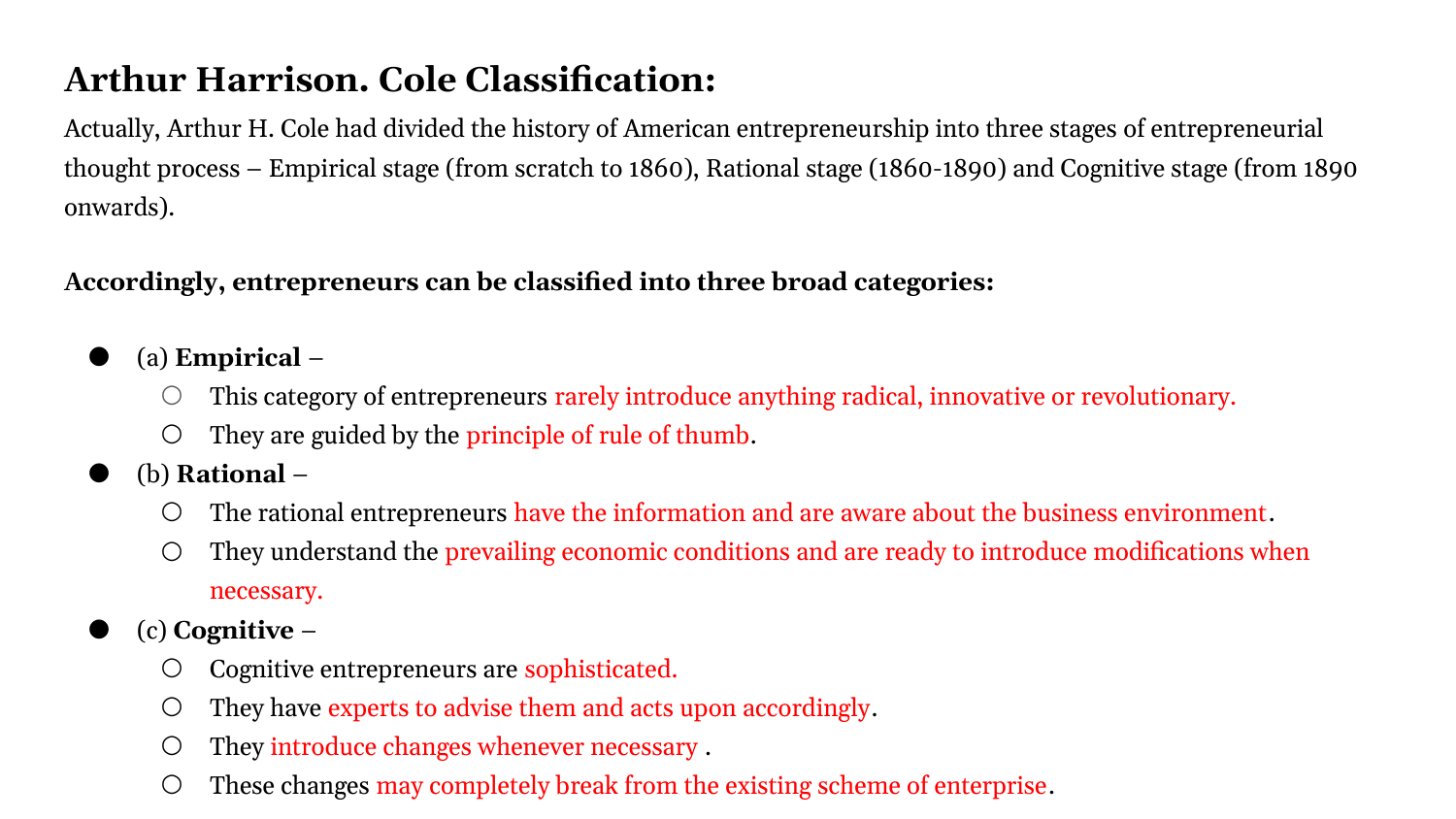

# Arthur Harrison. Cole Classification:
Actually, Arthur H. Cole had divided the history of American entrepreneurship into three stages of entrepreneurial thought process – Empirical stage (from scratch to 1860), Rational stage (1860-1890) and Cognitive stage (from 1890 onwards).
Accordingly, entrepreneurs can be classified into three broad categories:
(a) Empirical –
This category of entrepreneurs rarely introduce anything radical, innovative or revolutionary.
They are guided by the principle of rule of thumb.
(b) Rational –
The rational entrepreneurs have the information and are aware about the business environment.
They understand the prevailing economic conditions and are ready to introduce modifications when necessary.
(c) Cognitive –
Cognitive entrepreneurs are sophisticated.
They have experts to advise them and acts upon accordingly.
They introduce changes whenever necessary .
These changes may completely break from the existing scheme of enterprise.